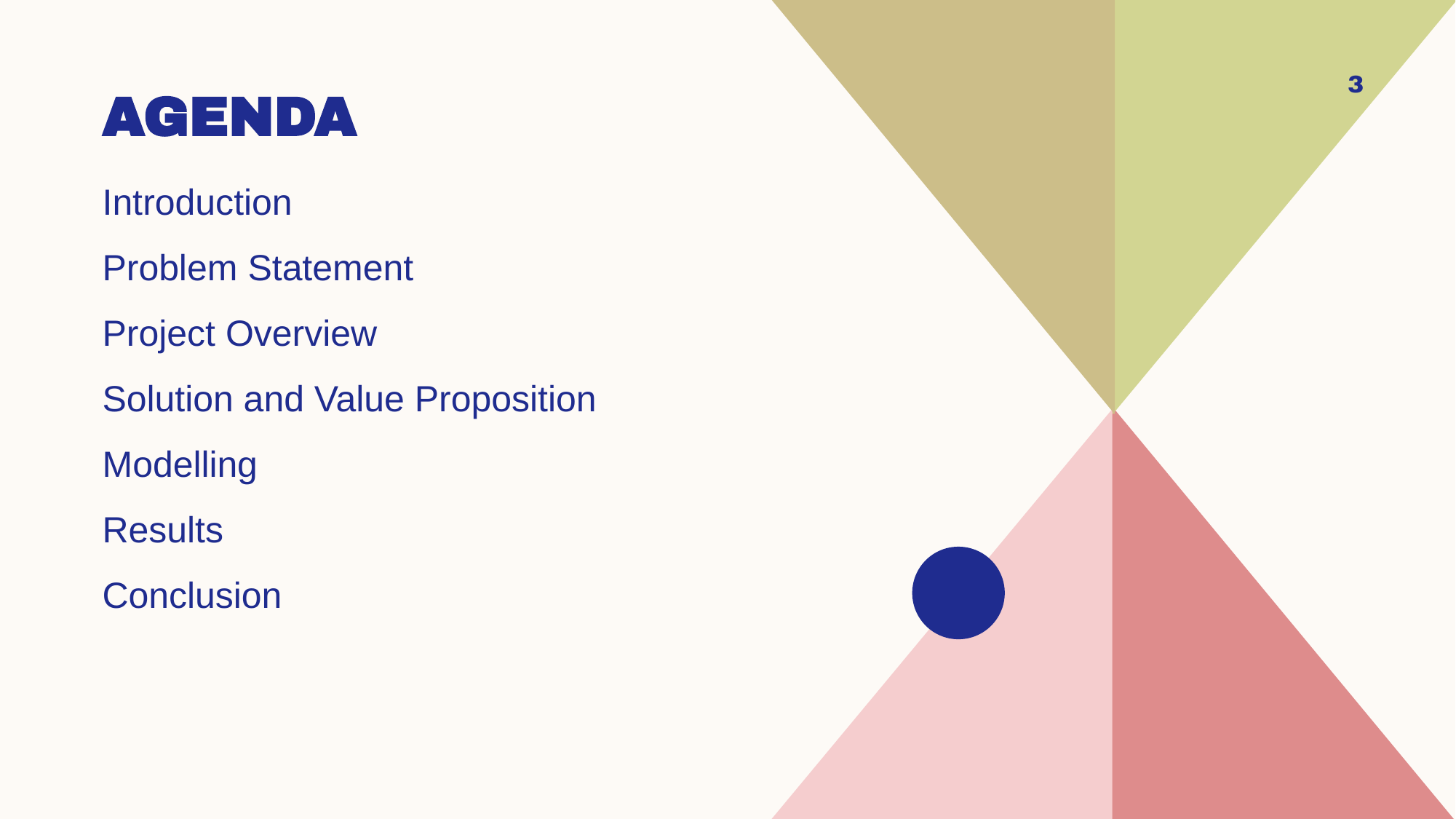

# agenda
3
Introduction
Problem Statement
Project Overview
Solution and Value Proposition
Modelling
Results
Conclusion